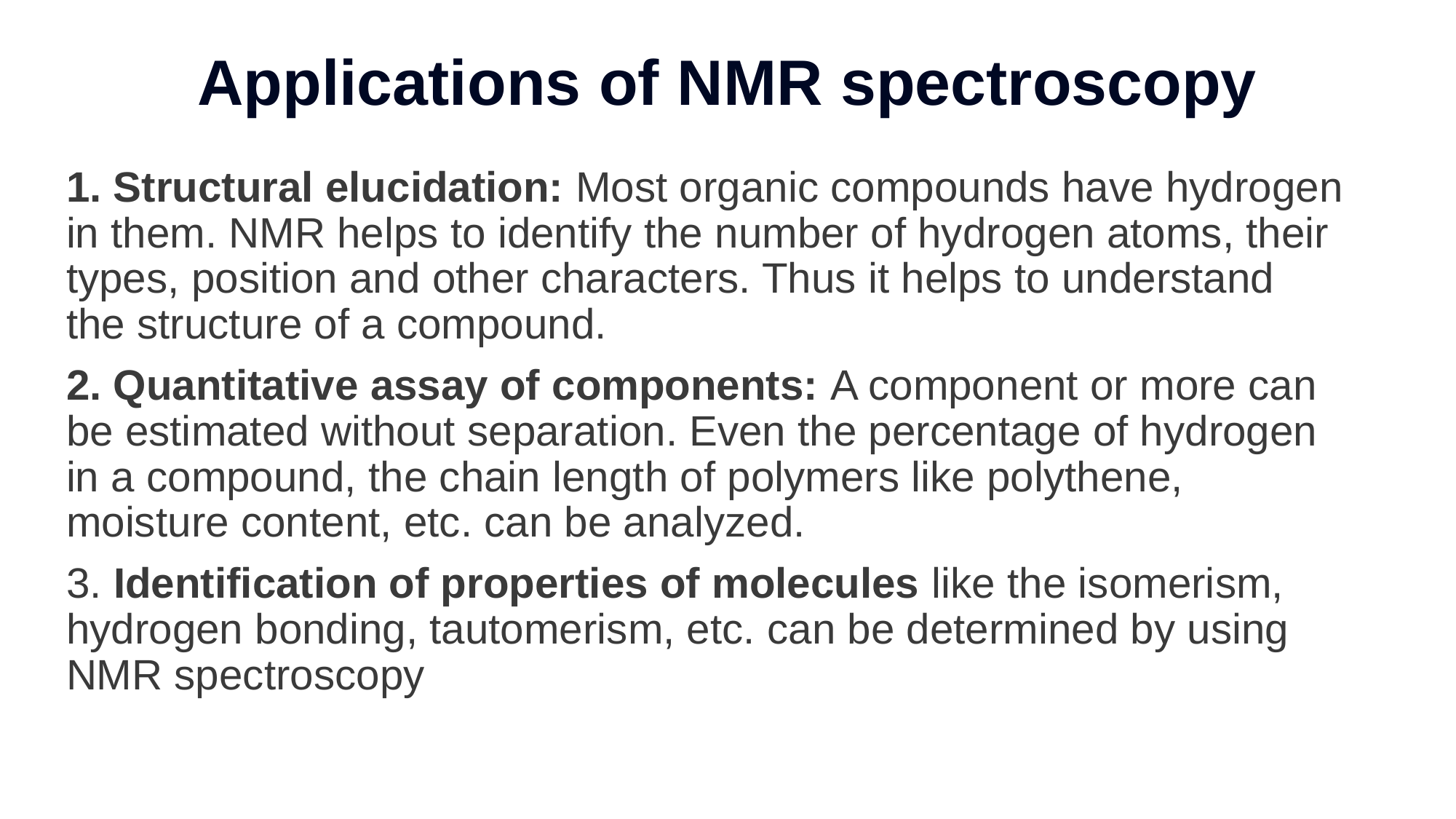

# Applications of NMR spectroscopy
1. Structural elucidation: Most organic compounds have hydrogen in them. NMR helps to identify the number of hydrogen atoms, their types, position and other characters. Thus it helps to understand the structure of a compound.
2. Quantitative assay of components: A component or more can be estimated without separation. Even the percentage of hydrogen in a compound, the chain length of polymers like polythene, moisture content, etc. can be analyzed.
3. Identification of properties of molecules like the isomerism, hydrogen bonding, tautomerism, etc. can be determined by using NMR spectroscopy